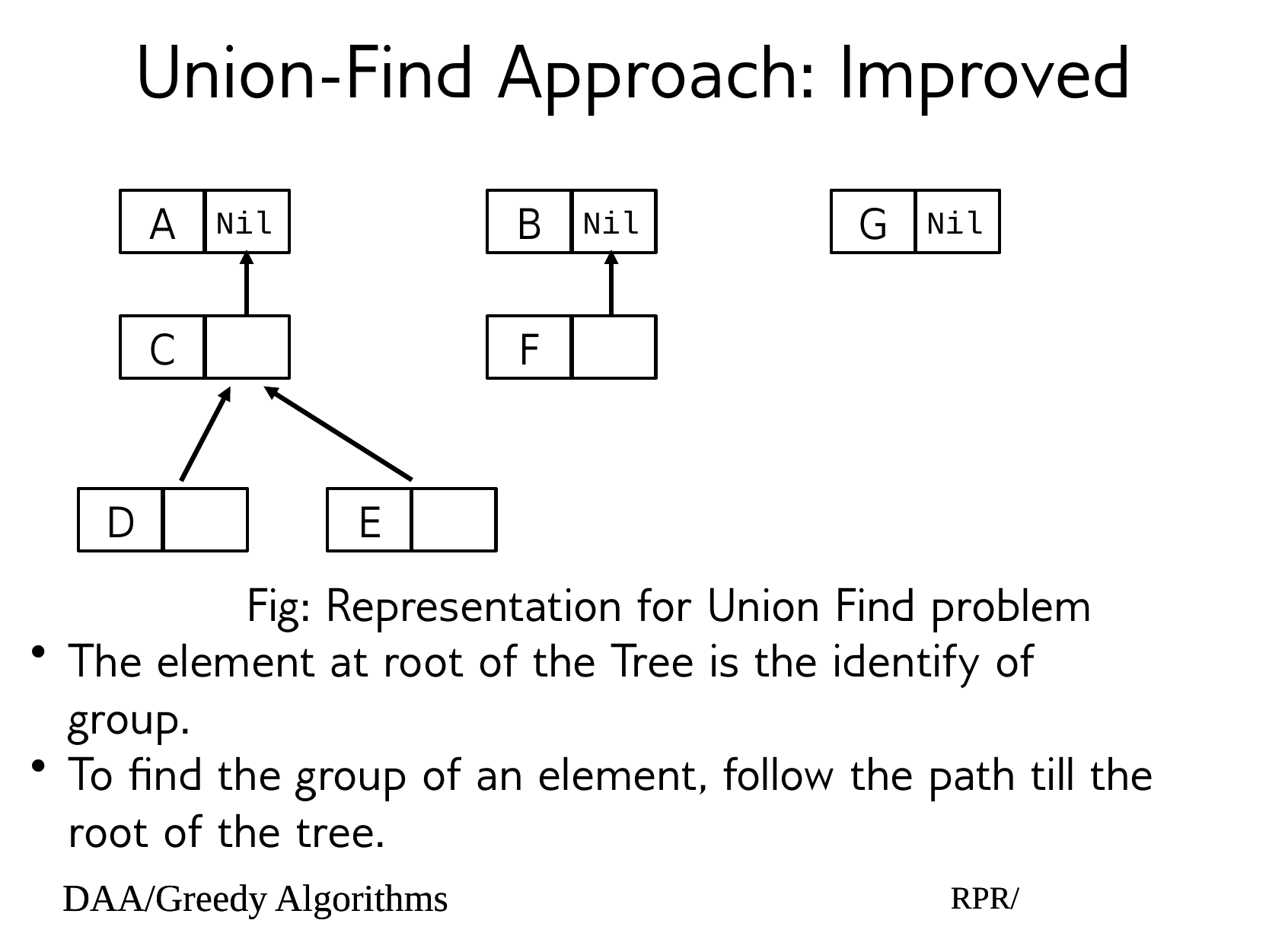

# Union-Find Approach: Improved
A
Nil
B
Nil
G
Nil

C

F

D

E

Fig: Representation for Union Find problem
The element at root of the Tree is the identify of group.
To find the group of an element, follow the path till the root of the tree.
DAA/Greedy Algorithms
RPR/
21